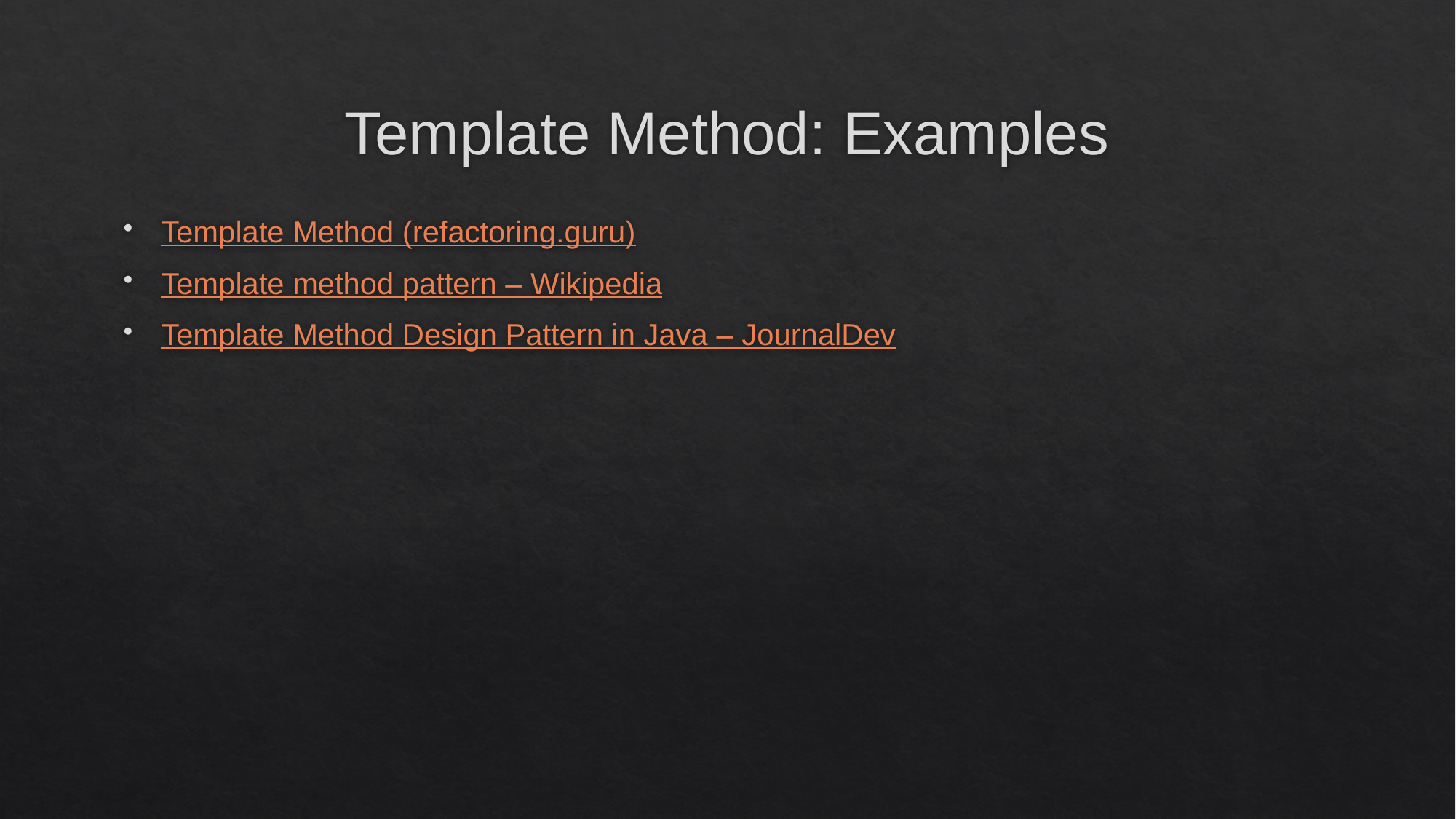

# Template Method: Examples
Template Method (refactoring.guru)
Template method pattern – Wikipedia
Template Method Design Pattern in Java – JournalDev